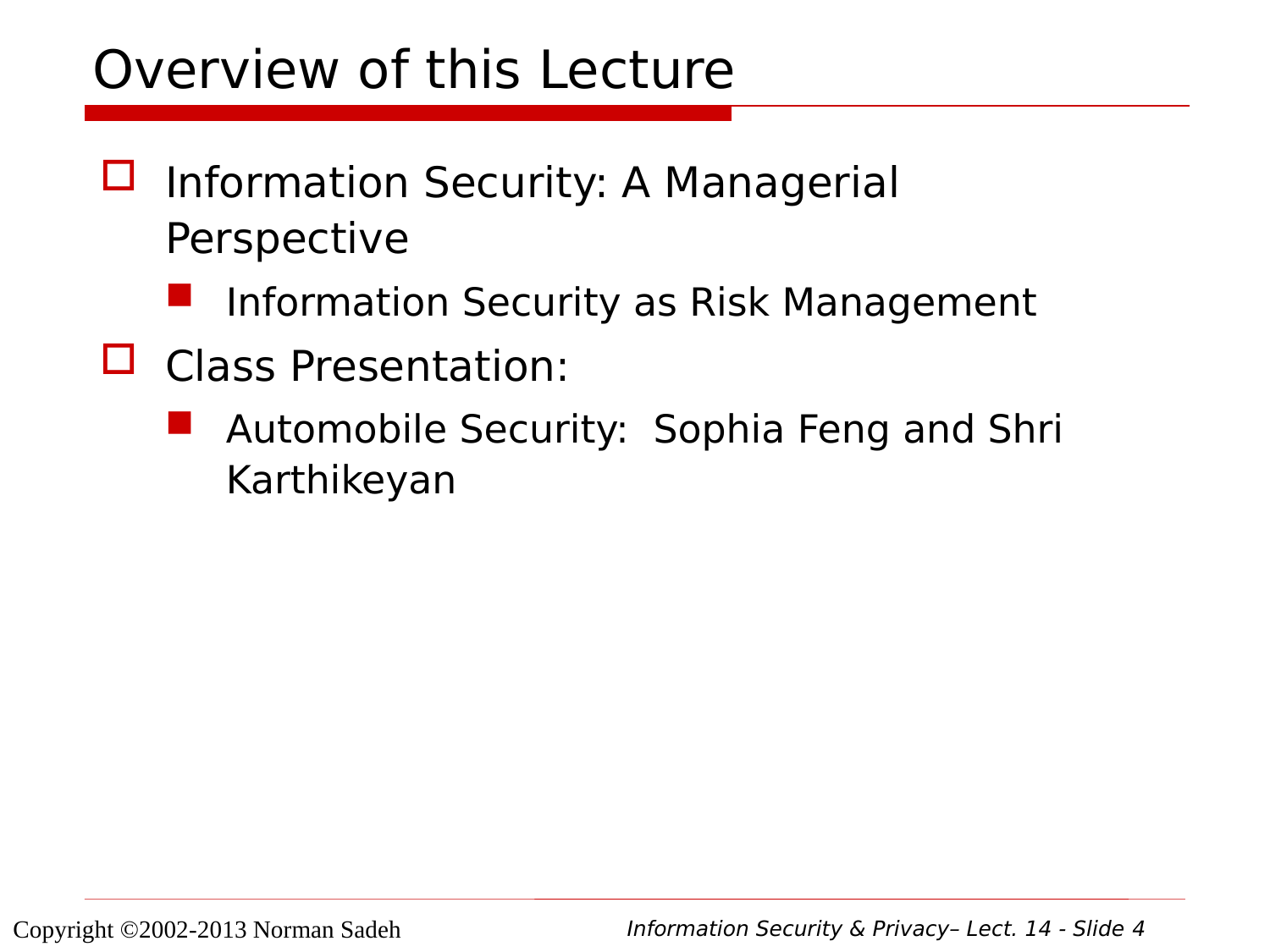

# Overview of this Lecture
Information Security: A Managerial Perspective
Information Security as Risk Management
Class Presentation:
Automobile Security:  Sophia Feng and Shri Karthikeyan